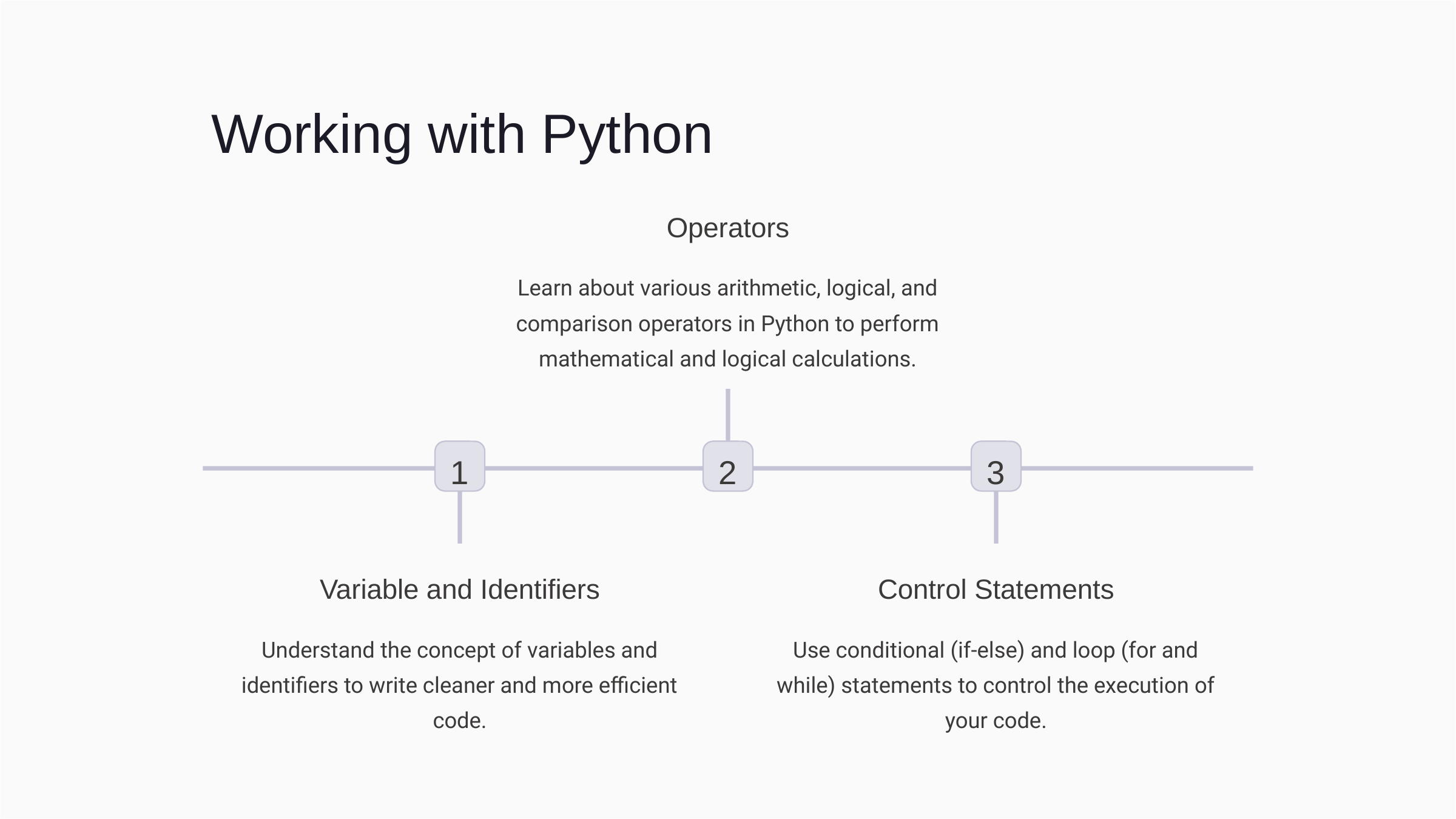

Working with Python
Operators
Learn about various arithmetic, logical, and comparison operators in Python to perform mathematical and logical calculations.

1
2
3

Variable and Identifiers
Control Statements
Understand the concept of variables and identifiers to write cleaner and more efficient code.
Use conditional (if-else) and loop (for and while) statements to control the execution of your code.